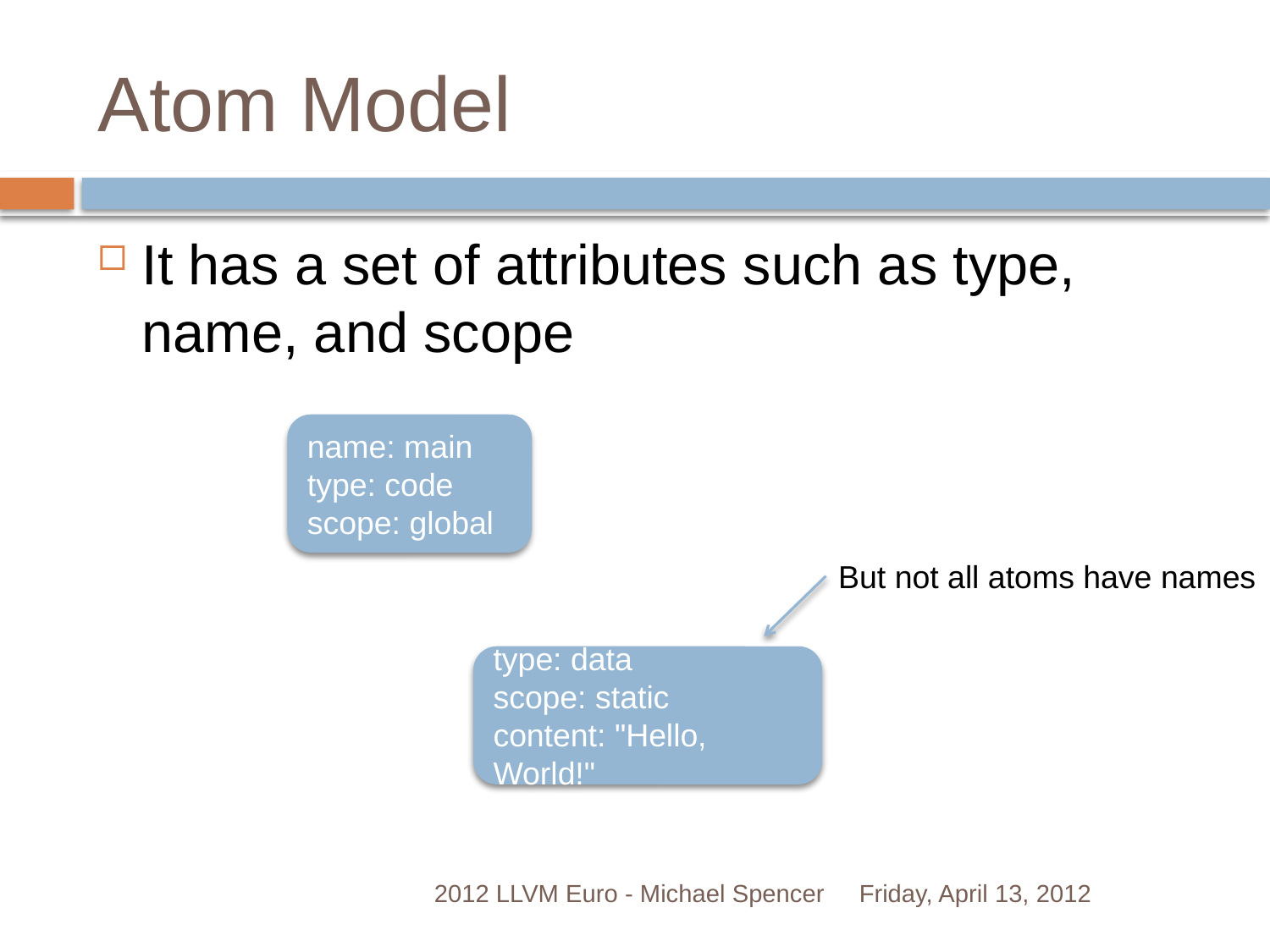

# Atom Model
It has a set of attributes such as type, name, and scope
name: main
type: code
scope: global
But not all atoms have names
type: data
scope: static
content: "Hello, World!"
2012 LLVM Euro - Michael Spencer
Friday, April 13, 2012